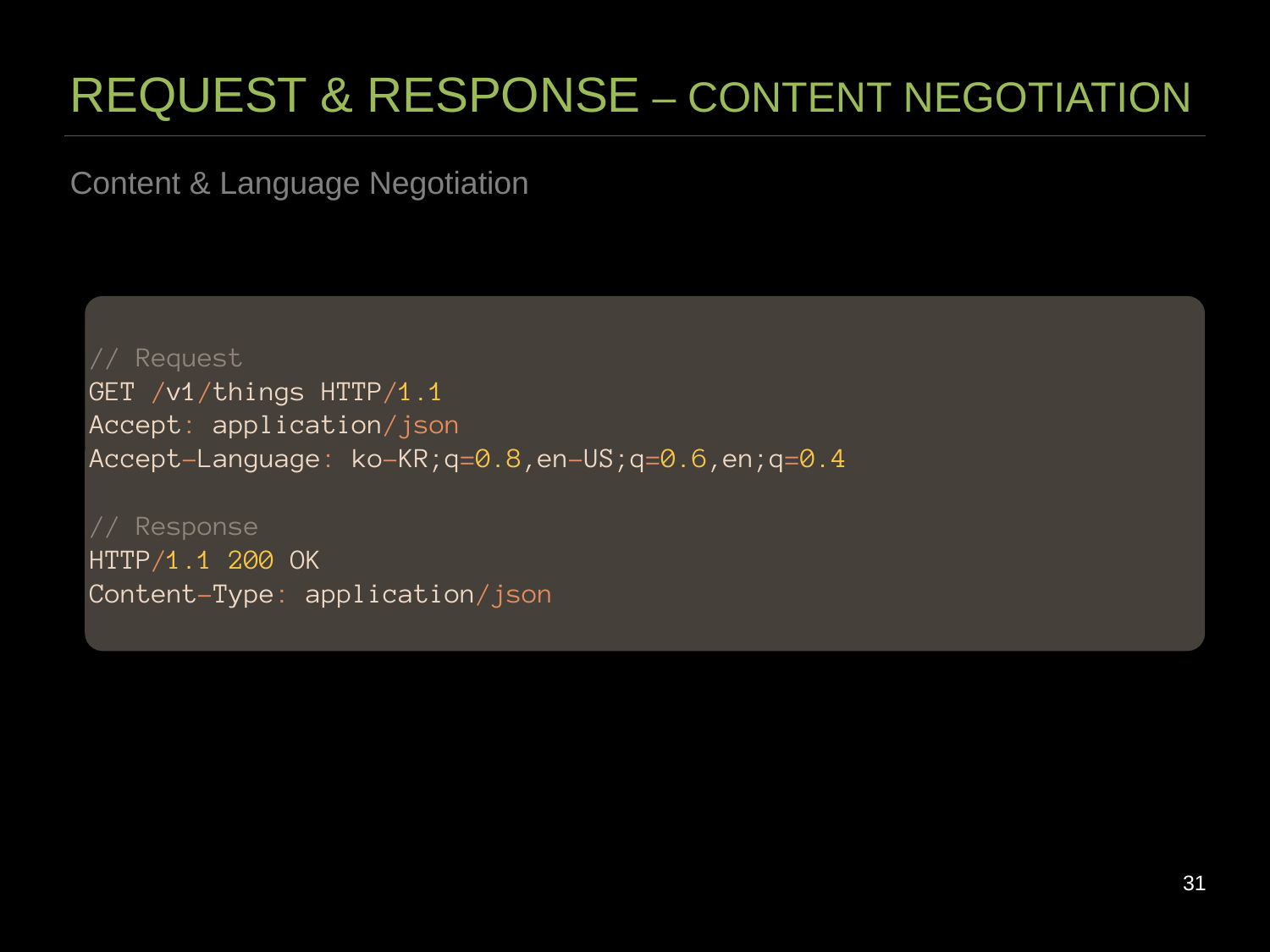

# REQUEST & RESPONSE – CONTENT NEGOTIATION
Content & Language Negotiation
// Request
GET /v1/things HTTP/1.1
Accept: application/json
Accept-Language: ko-KR;q=0.8,en-US;q=0.6,en;q=0.4
// Response
HTTP/1.1 200 OK
Content-Type: application/json
31